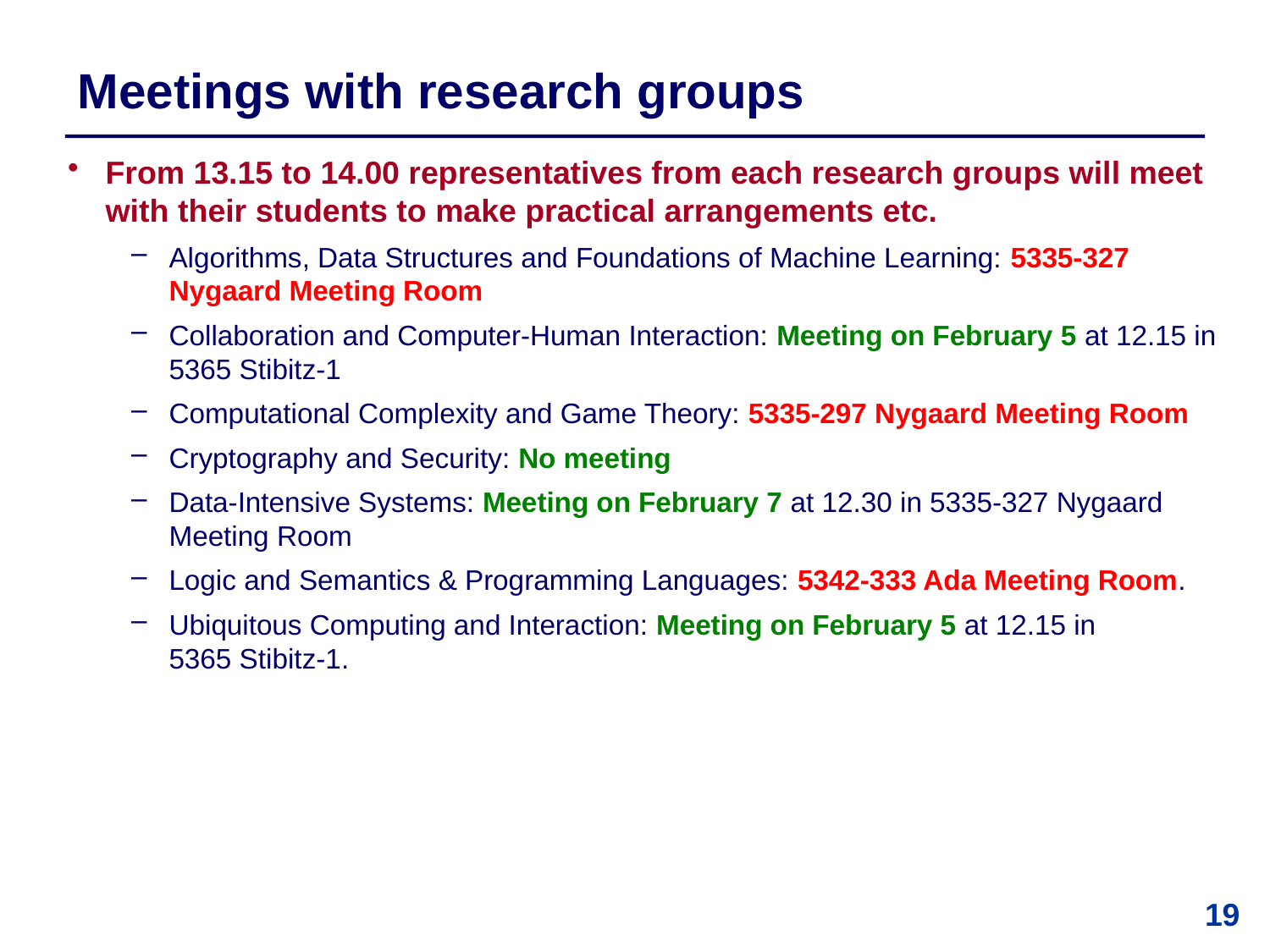

# Meetings with research groups
From 13.15 to 14.00 representatives from each research groups will meet with their students to make practical arrangements etc.
Algorithms, Data Structures and Foundations of Machine Learning: 5335-327 Nygaard Meeting Room
Collaboration and Computer-Human Interaction: Meeting on February 5 at 12.15 in 5365 Stibitz-1
Computational Complexity and Game Theory: 5335-297 Nygaard Meeting Room
Cryptography and Security: No meeting
Data-Intensive Systems: Meeting on February 7 at 12.30 in 5335-327 Nygaard Meeting Room
Logic and Semantics & Programming Languages: 5342-333 Ada Meeting Room.
Ubiquitous Computing and Interaction: Meeting on February 5 at 12.15 in
5365 Stibitz-1.

19